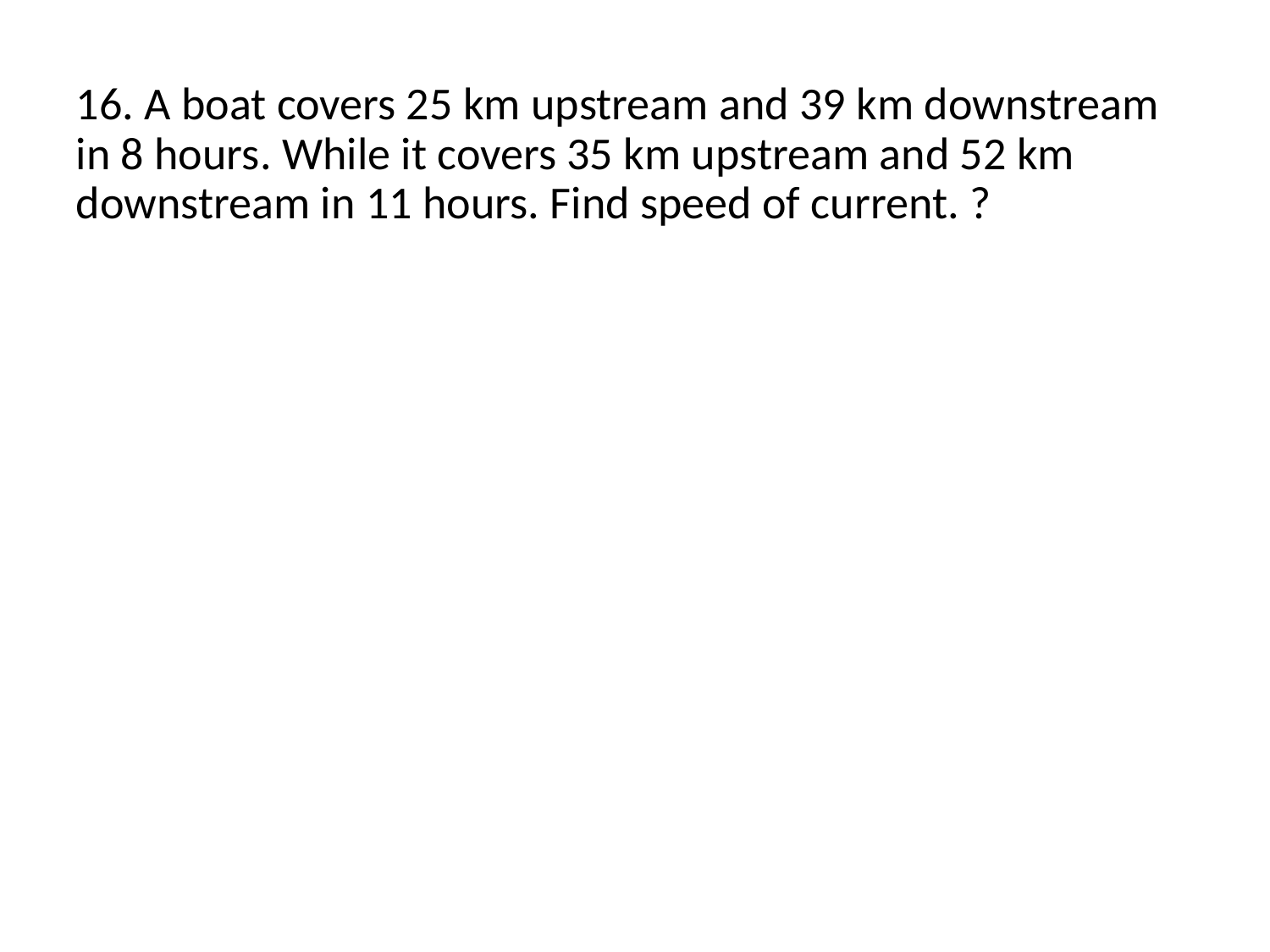

# 16. A boat covers 25 km upstream and 39 km downstream in 8 hours. While it covers 35 km upstream and 52 km downstream in 11 hours. Find speed of current. ?